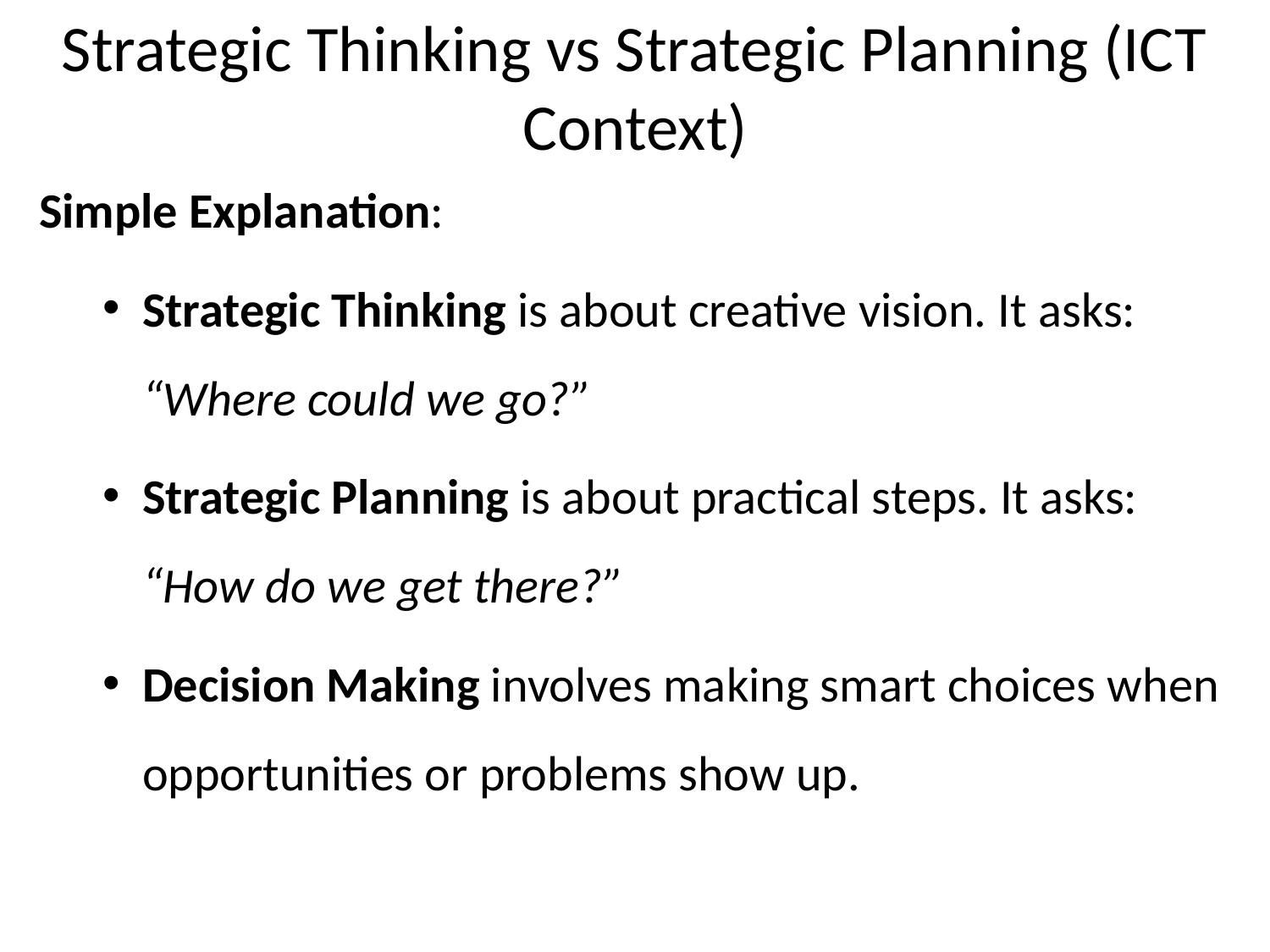

# Strategic Thinking vs Strategic Planning (ICT Context)
Simple Explanation:
Strategic Thinking is about creative vision. It asks: “Where could we go?”
Strategic Planning is about practical steps. It asks: “How do we get there?”
Decision Making involves making smart choices when opportunities or problems show up.